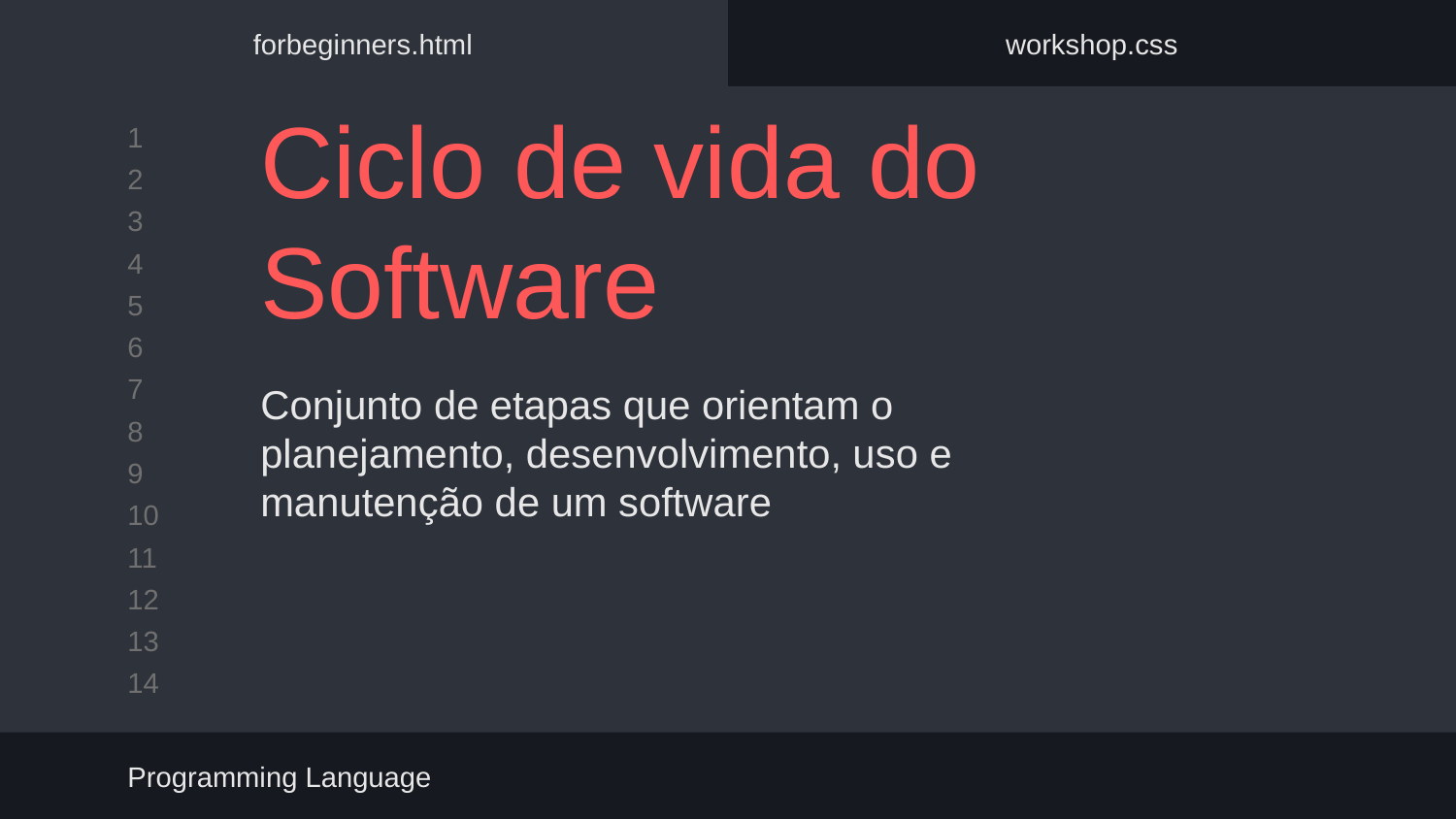

forbeginners.html
workshop.css
# Ciclo de vida do Software
Conjunto de etapas que orientam o planejamento, desenvolvimento, uso e manutenção de um software
Programming Language